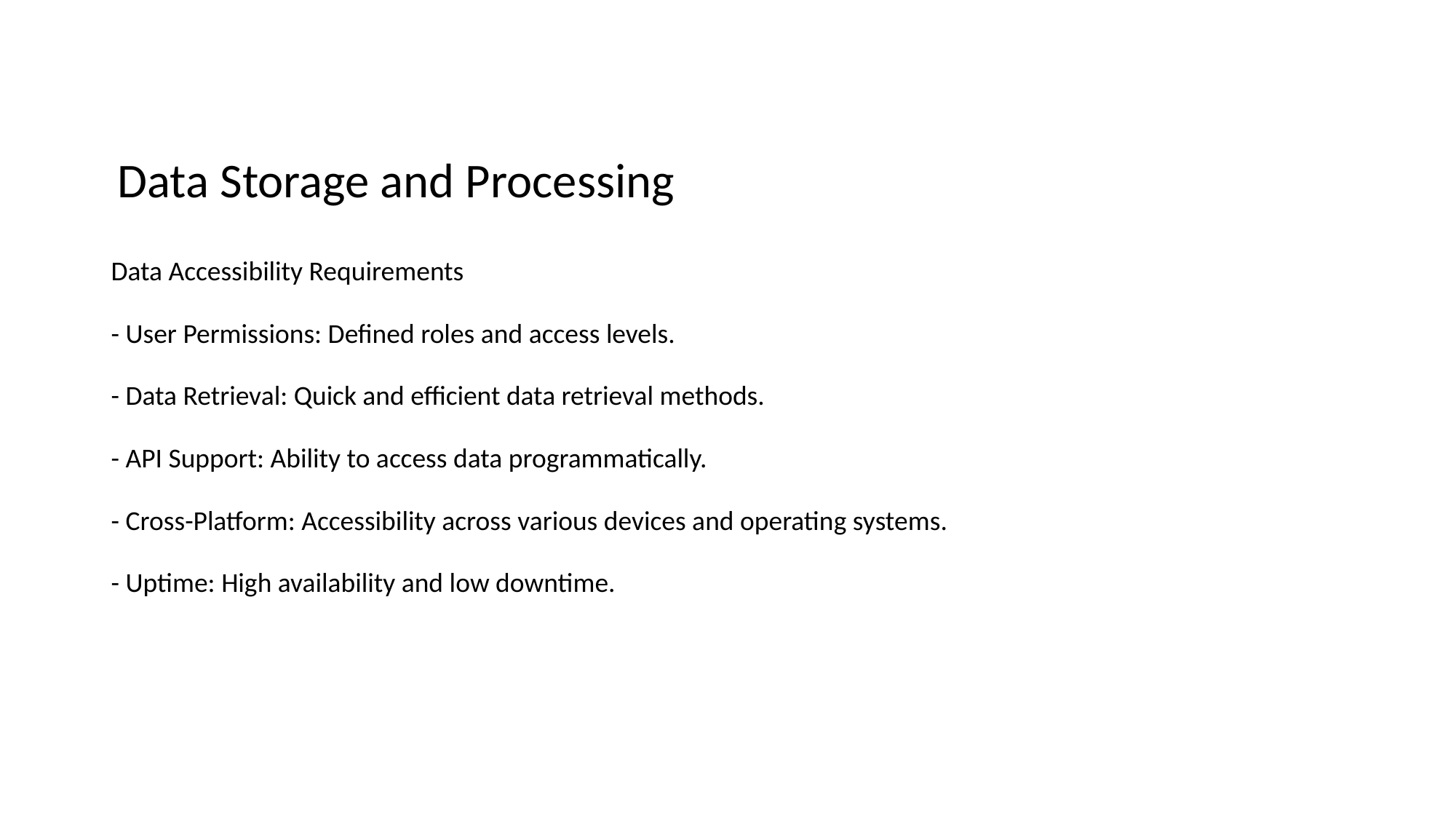

# Data Storage and Processing
Data Accessibility Requirements
- User Permissions: Defined roles and access levels.
- Data Retrieval: Quick and efficient data retrieval methods.
- API Support: Ability to access data programmatically.
- Cross-Platform: Accessibility across various devices and operating systems.
- Uptime: High availability and low downtime.